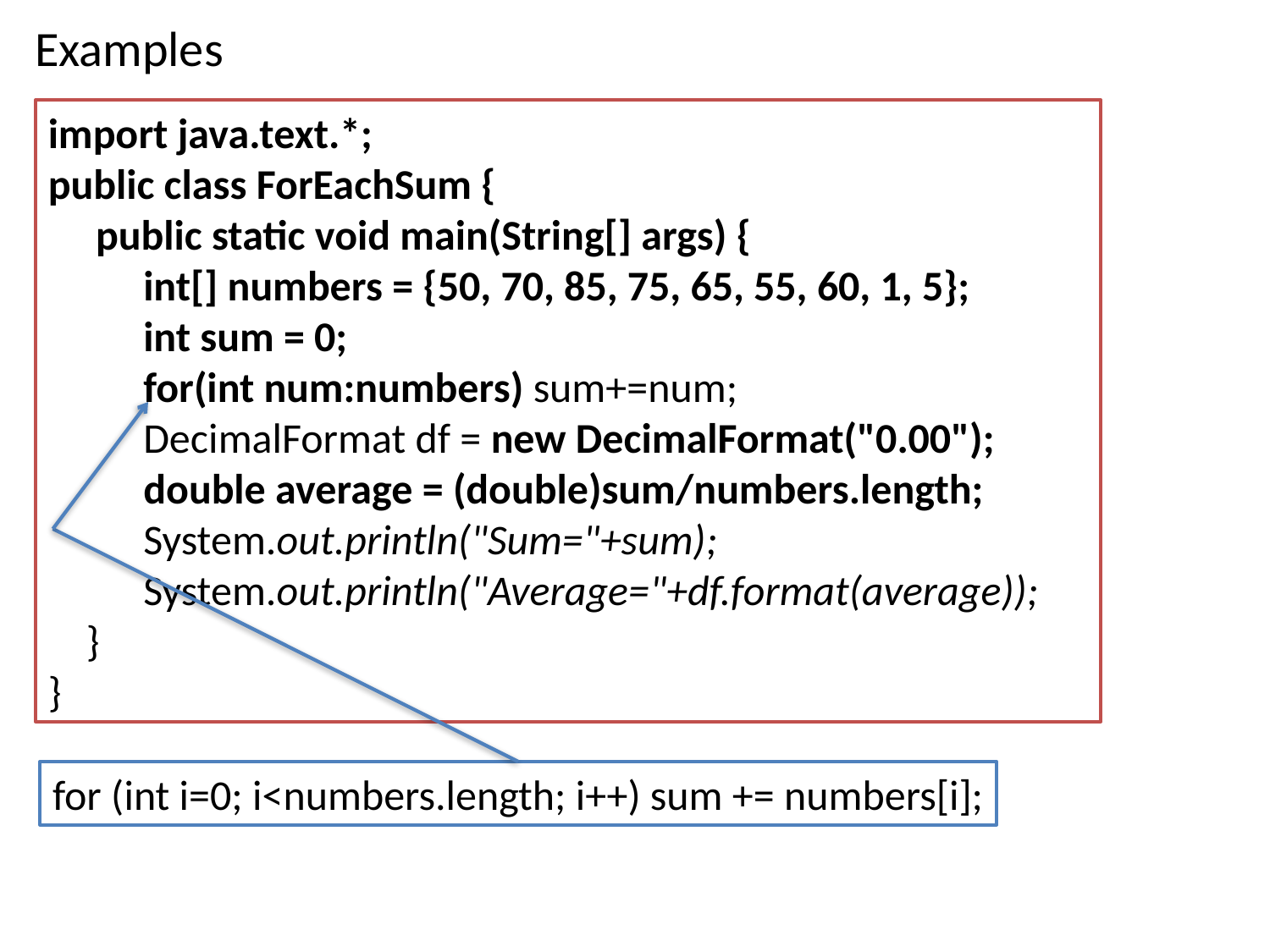

Examples
import java.text.*;
public class ForEachSum {
     public static void main(String[] args) {
          int[] numbers = {50, 70, 85, 75, 65, 55, 60, 1, 5};
          int sum = 0;
          for(int num:numbers) sum+=num;
          DecimalFormat df = new DecimalFormat("0.00");
          double average = (double)sum/numbers.length;
          System.out.println("Sum="+sum);
          System.out.println("Average="+df.format(average));
    }
}
for (int i=0; i<numbers.length; i++) sum += numbers[i];